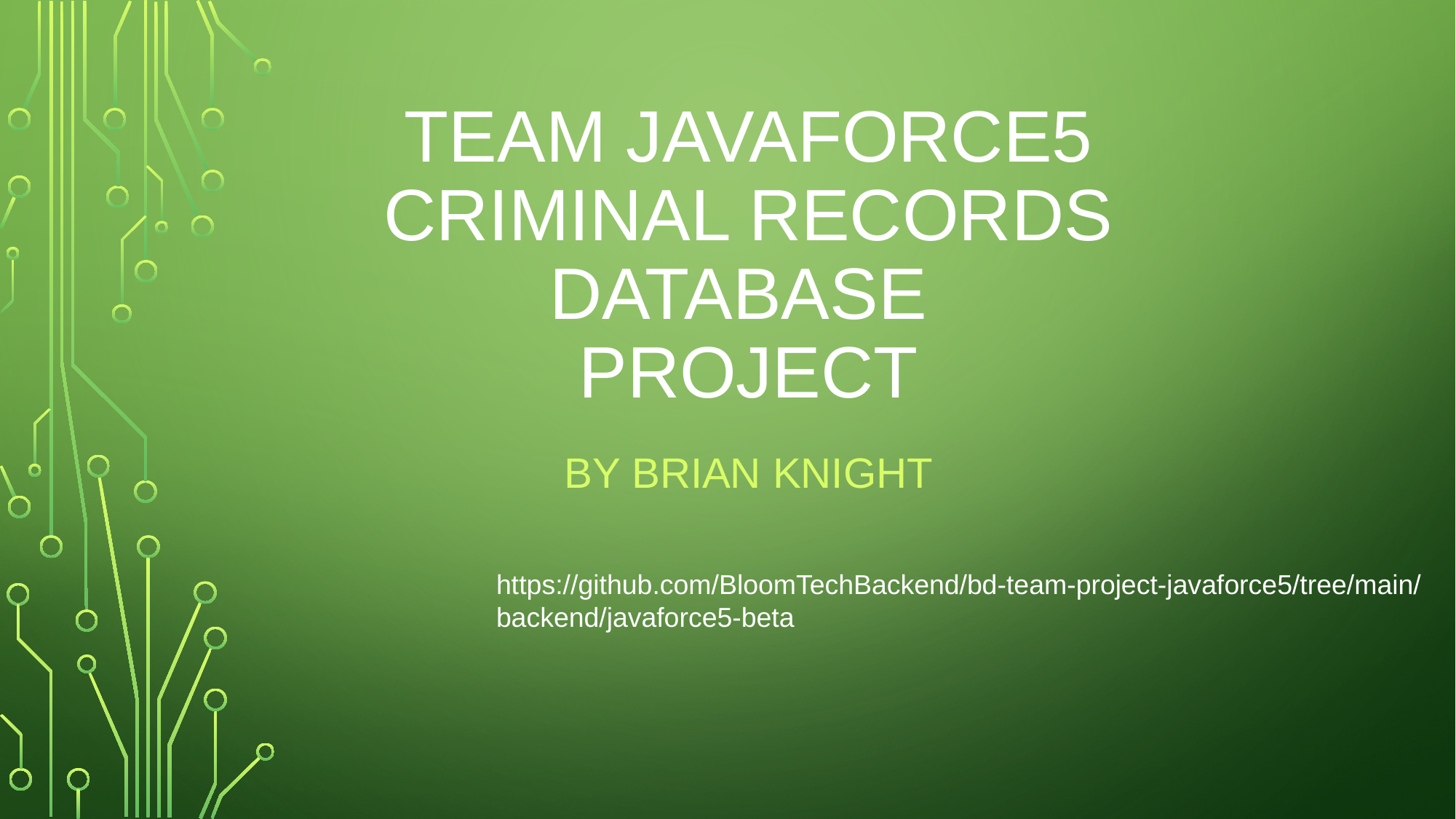

# Team javaforce5 CRIMINAL RECORDS DATABASE PROJECT
BY Brian knight
https://github.com/BloomTechBackend/bd-team-project-javaforce5/tree/main/backend/javaforce5-beta